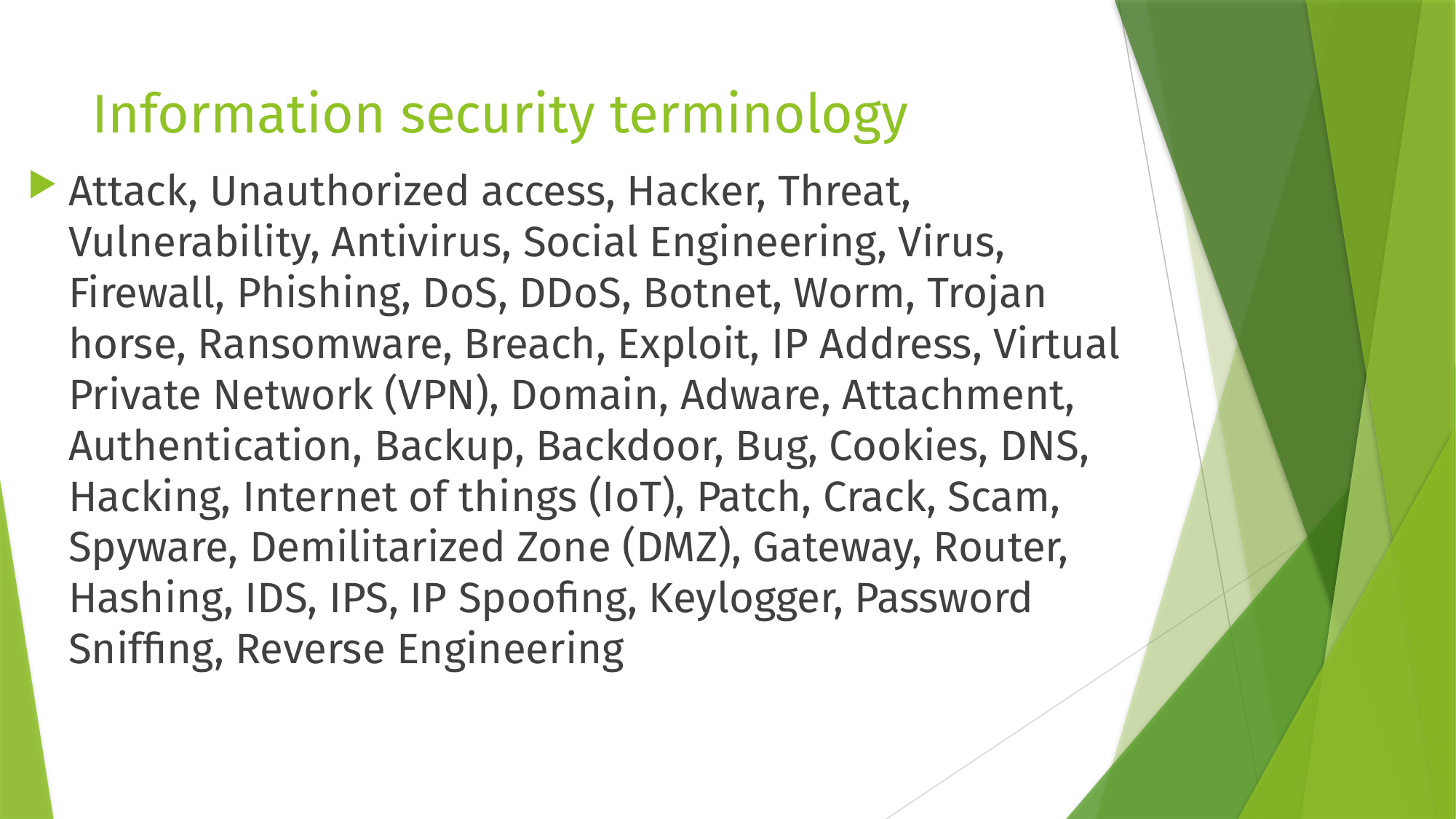

# Information security terminology
Attack, Unauthorized access, Hacker, Threat, Vulnerability, Antivirus, Social Engineering, Virus, Firewall, Phishing, DoS, DDoS, Botnet, Worm, Trojan horse, Ransomware, Breach, Exploit, IP Address, Virtual Private Network (VPN), Domain, Adware, Attachment, Authentication, Backup, Backdoor, Bug, Cookies, DNS, Hacking, Internet of things (IoT), Patch, Crack, Scam, Spyware, Demilitarized Zone (DMZ), Gateway, Router, Hashing, IDS, IPS, IP Spoofing, Keylogger, Password Sniffing, Reverse Engineering